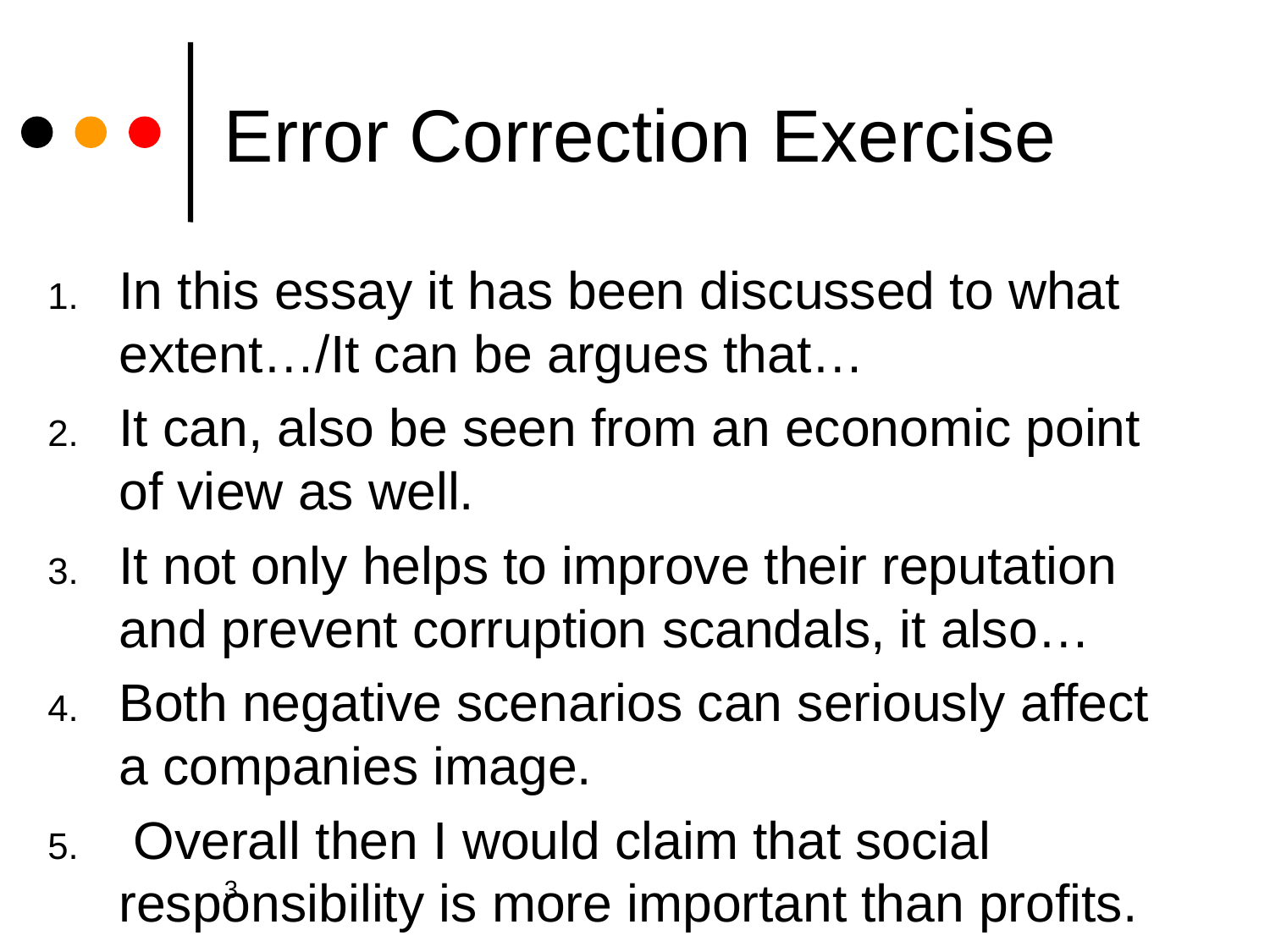

# Error Correction Exercise

In this essay it has been discussed to what extent…/It can be argues that…
It can, also be seen from an economic point of view as well.
It not only helps to improve their reputation and prevent corruption scandals, it also…
Both negative scenarios can seriously affect a companies image.
 Overall then I would claim that social responsibility is more important than profits.
3